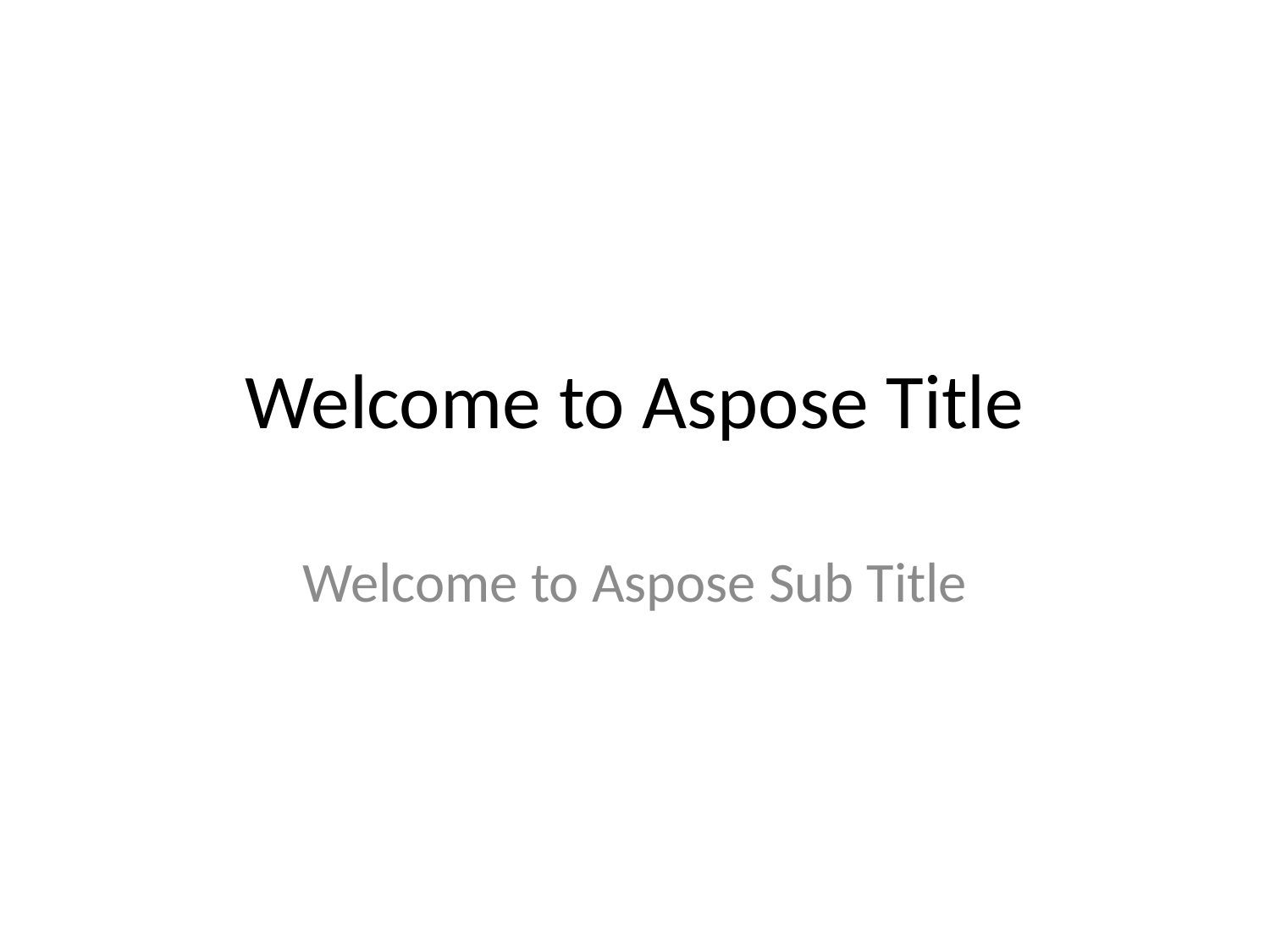

# Welcome to Aspose Title
Welcome to Aspose Sub Title